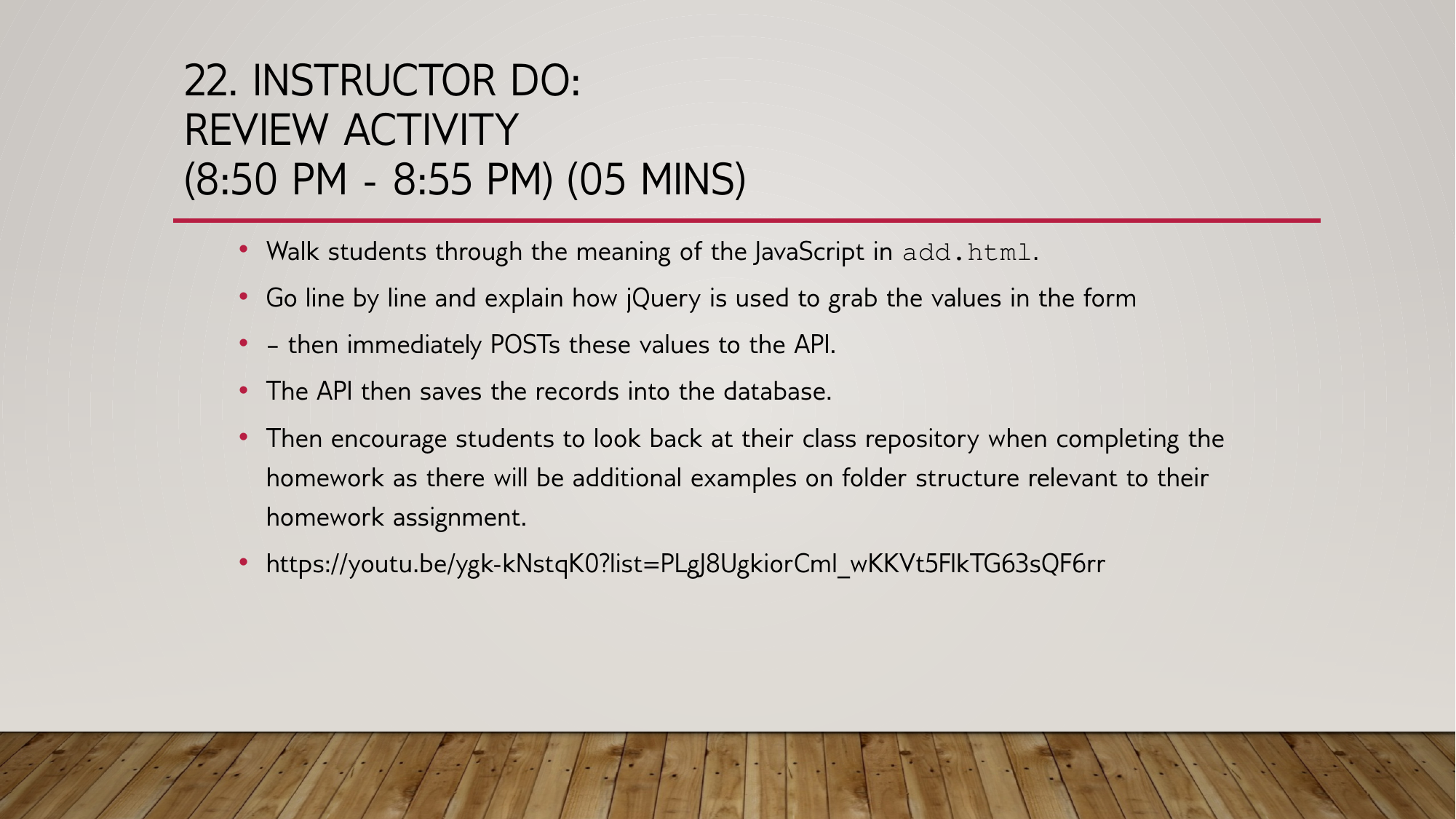

# 22. Instructor Do: Review Activity (8:50 PM - 8:55 PM) (05 mins)
Walk students through the meaning of the JavaScript in add.html.
Go line by line and explain how jQuery is used to grab the values in the form
– then immediately POSTs these values to the API.
The API then saves the records into the database.
Then encourage students to look back at their class repository when completing the homework as there will be additional examples on folder structure relevant to their homework assignment.
https://youtu.be/ygk-kNstqK0?list=PLgJ8UgkiorCmI_wKKVt5FlkTG63sQF6rr